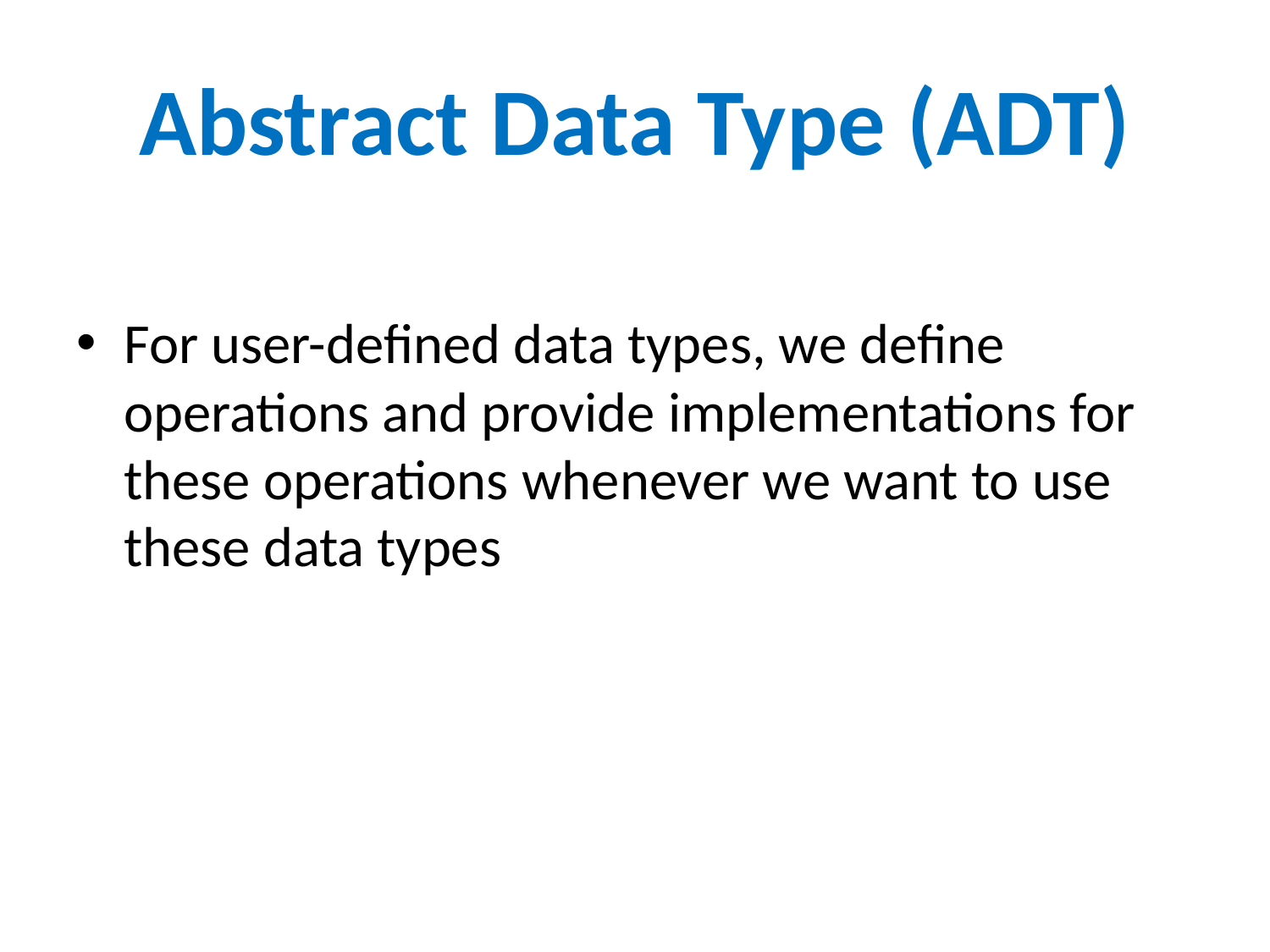

# Abstract Data Type (ADT)

For user-defined data types, we define operations and provide implementations for these operations whenever we want to use these data types